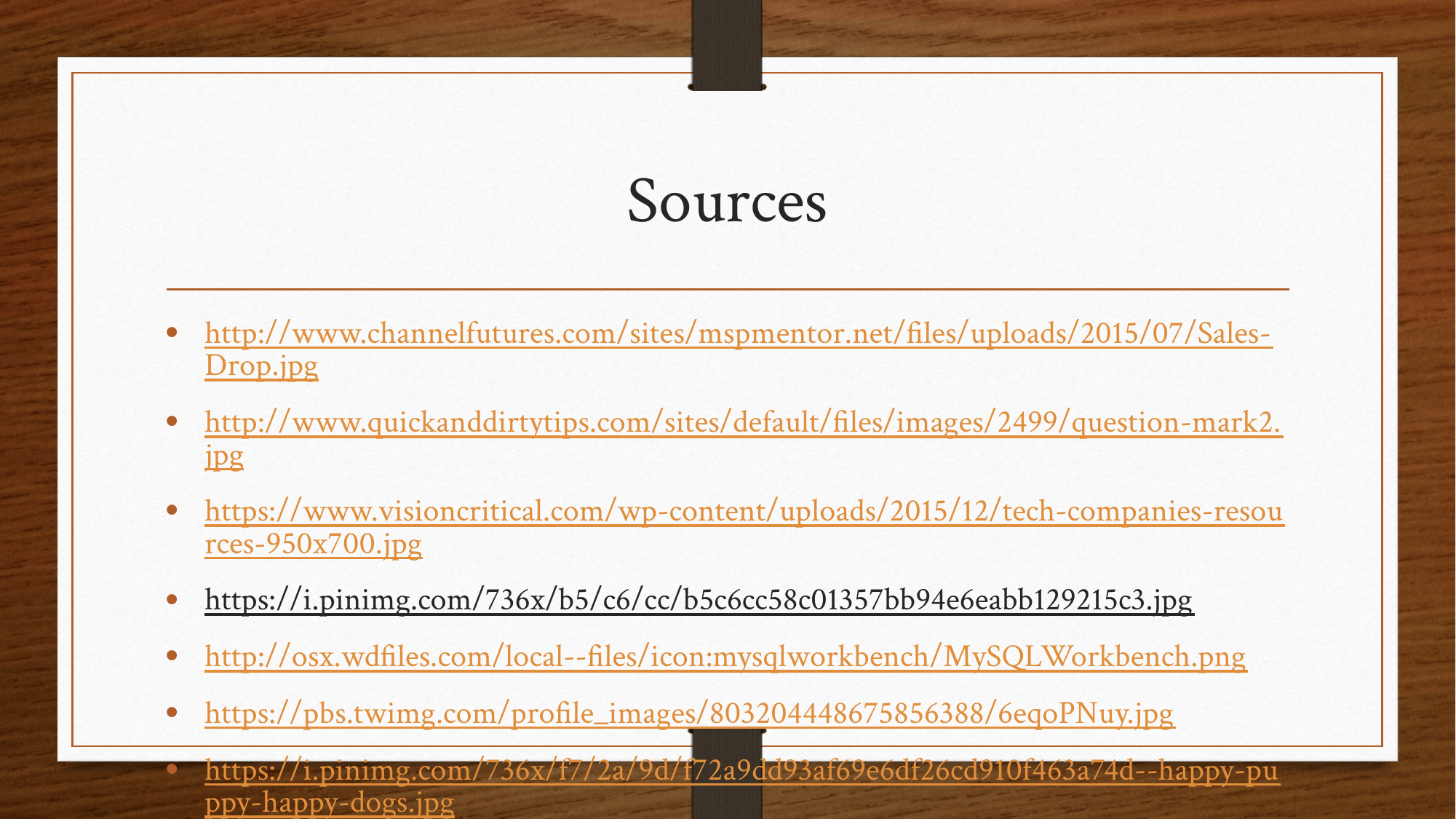

# Sources
http://www.channelfutures.com/sites/mspmentor.net/files/uploads/2015/07/Sales-Drop.jpg
http://www.quickanddirtytips.com/sites/default/files/images/2499/question-mark2.jpg
https://www.visioncritical.com/wp-content/uploads/2015/12/tech-companies-resources-950x700.jpg
https://i.pinimg.com/736x/b5/c6/cc/b5c6cc58c01357bb94e6eabb129215c3.jpg
http://osx.wdfiles.com/local--files/icon:mysqlworkbench/MySQLWorkbench.png
https://pbs.twimg.com/profile_images/803204448675856388/6eqoPNuy.jpg
https://i.pinimg.com/736x/f7/2a/9d/f72a9dd93af69e6df26cd910f463a74d--happy-puppy-happy-dogs.jpg